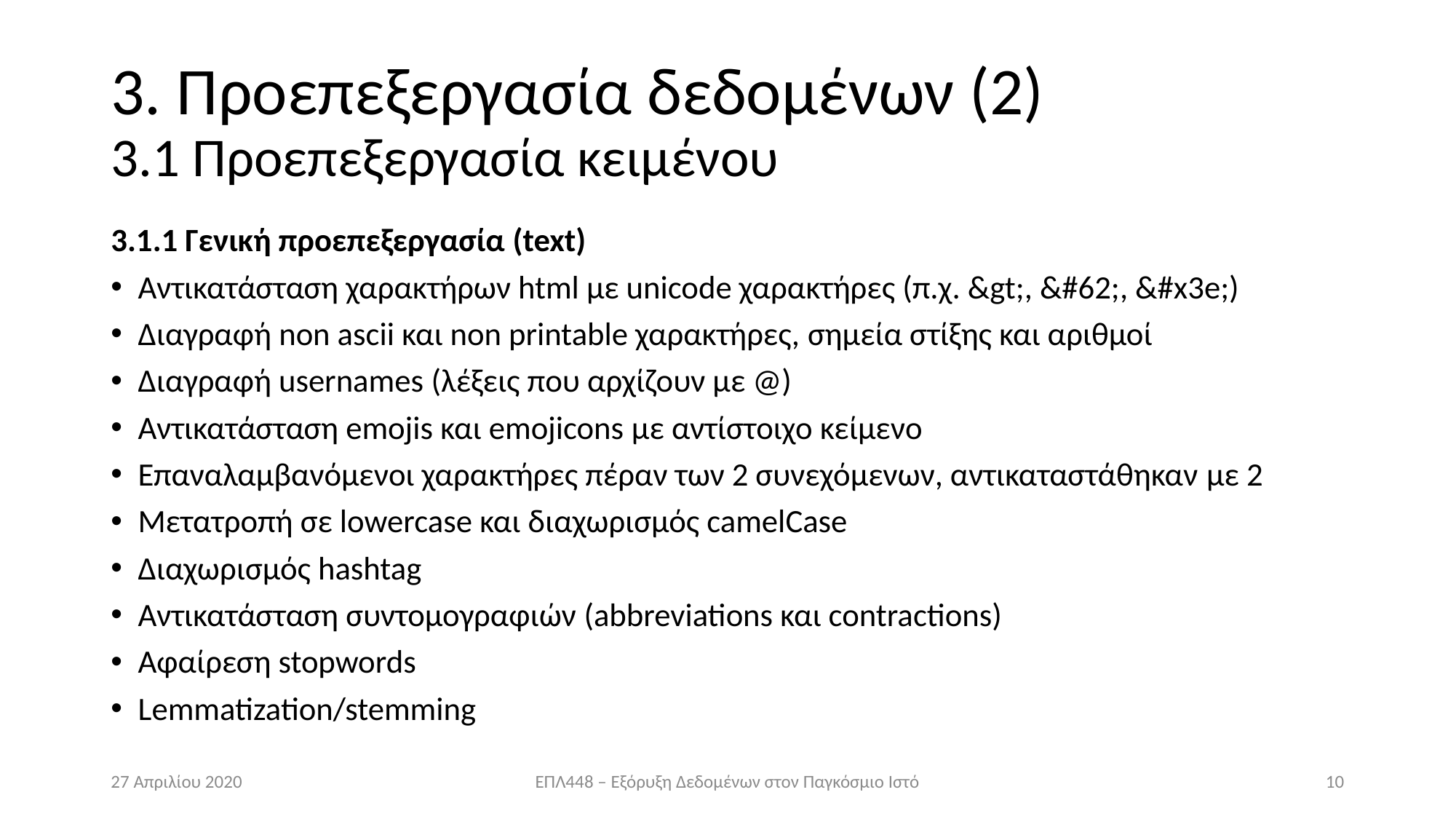

# 3. Προεπεξεργασία δεδομένων (2) 3.1 Προεπεξεργασία κειμένου
3.1.1 Γενική προεπεξεργασία (text)
Αντικατάσταση χαρακτήρων html με unicode χαρακτήρες (π.χ. &gt;, &#62;, &#x3e;)
Διαγραφή non ascii και non printable χαρακτήρες, σημεία στίξης και αριθμοί
Διαγραφή usernames (λέξεις που αρχίζουν με @)
Αντικατάσταση emojis και emojicons με αντίστοιχο κείμενο
Επαναλαμβανόμενοι χαρακτήρες πέραν των 2 συνεχόμενων, αντικαταστάθηκαν με 2
Μετατροπή σε lowercase και διαχωρισμός camelCase
Διαχωρισμός hashtag
Αντικατάσταση συντομογραφιών (abbreviations και contractions)
Αφαίρεση stopwords
Lemmatization/stemming
27 Απριλίου 2020
ΕΠΛ448 – Εξόρυξη Δεδομένων στον Παγκόσμιο Ιστό
10